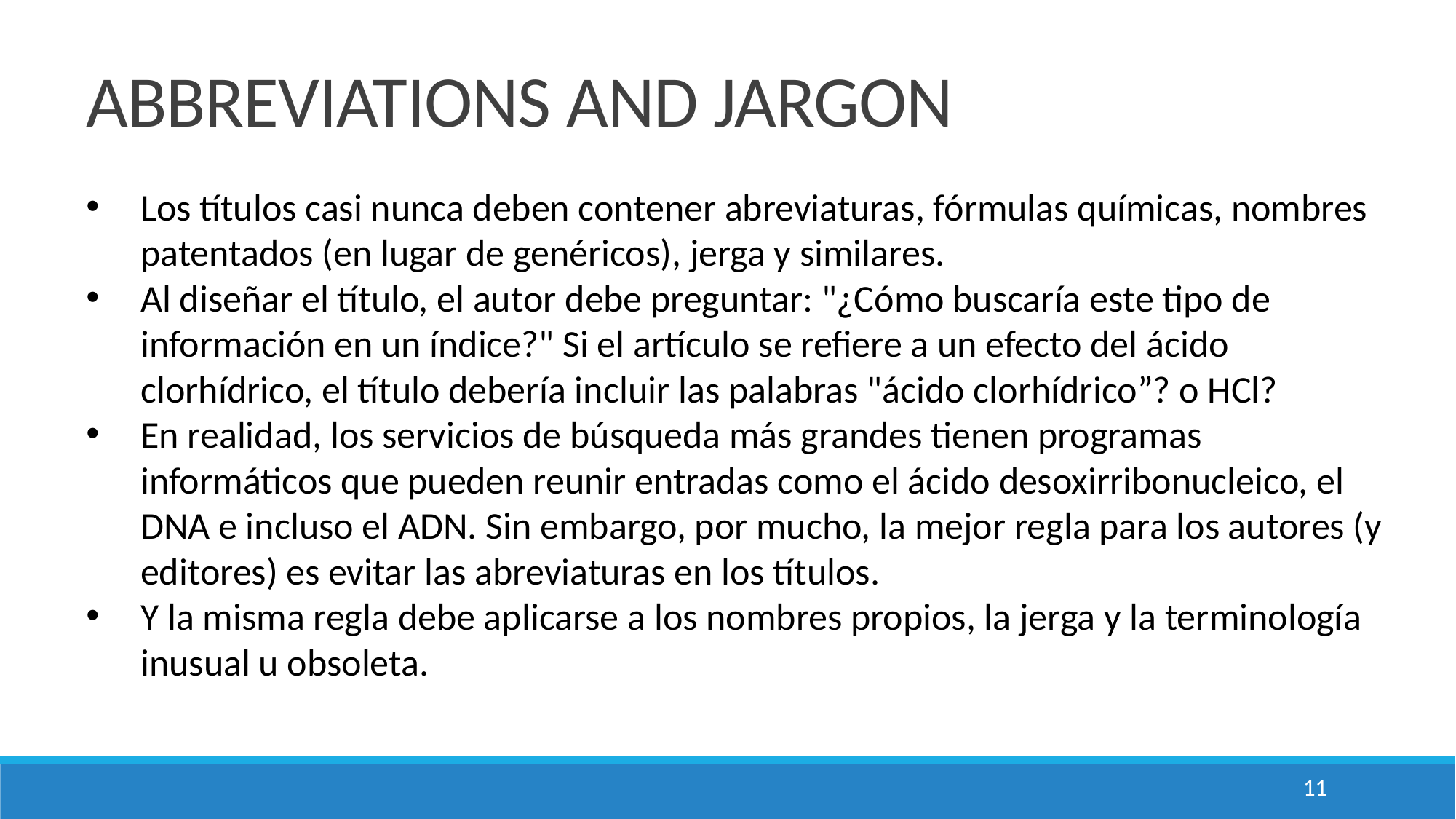

ABBREVIATIONS AND JARGON
Los títulos casi nunca deben contener abreviaturas, fórmulas químicas, nombres patentados (en lugar de genéricos), jerga y similares.
Al diseñar el título, el autor debe preguntar: "¿Cómo buscaría este tipo de información en un índice?" Si el artículo se refiere a un efecto del ácido clorhídrico, el título debería incluir las palabras "ácido clorhídrico”? o HCl?
En realidad, los servicios de búsqueda más grandes tienen programas informáticos que pueden reunir entradas como el ácido desoxirribonucleico, el DNA e incluso el ADN. Sin embargo, por mucho, la mejor regla para los autores (y editores) es evitar las abreviaturas en los títulos.
Y la misma regla debe aplicarse a los nombres propios, la jerga y la terminología inusual u obsoleta.
11